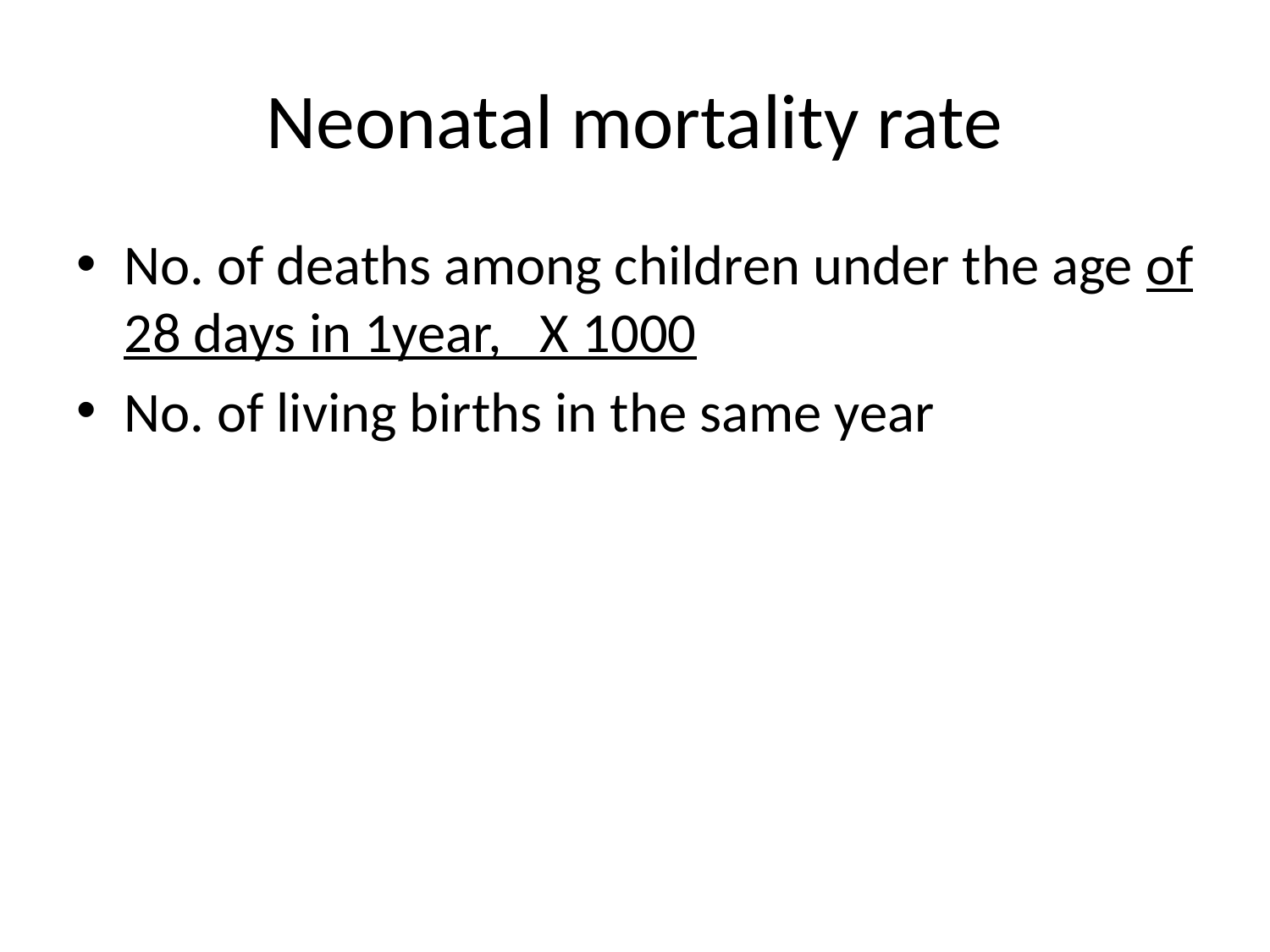

# Neonatal mortality rate
No. of deaths among children under the age of 28 days in 1year,   X 1000
No. of living births in the same year